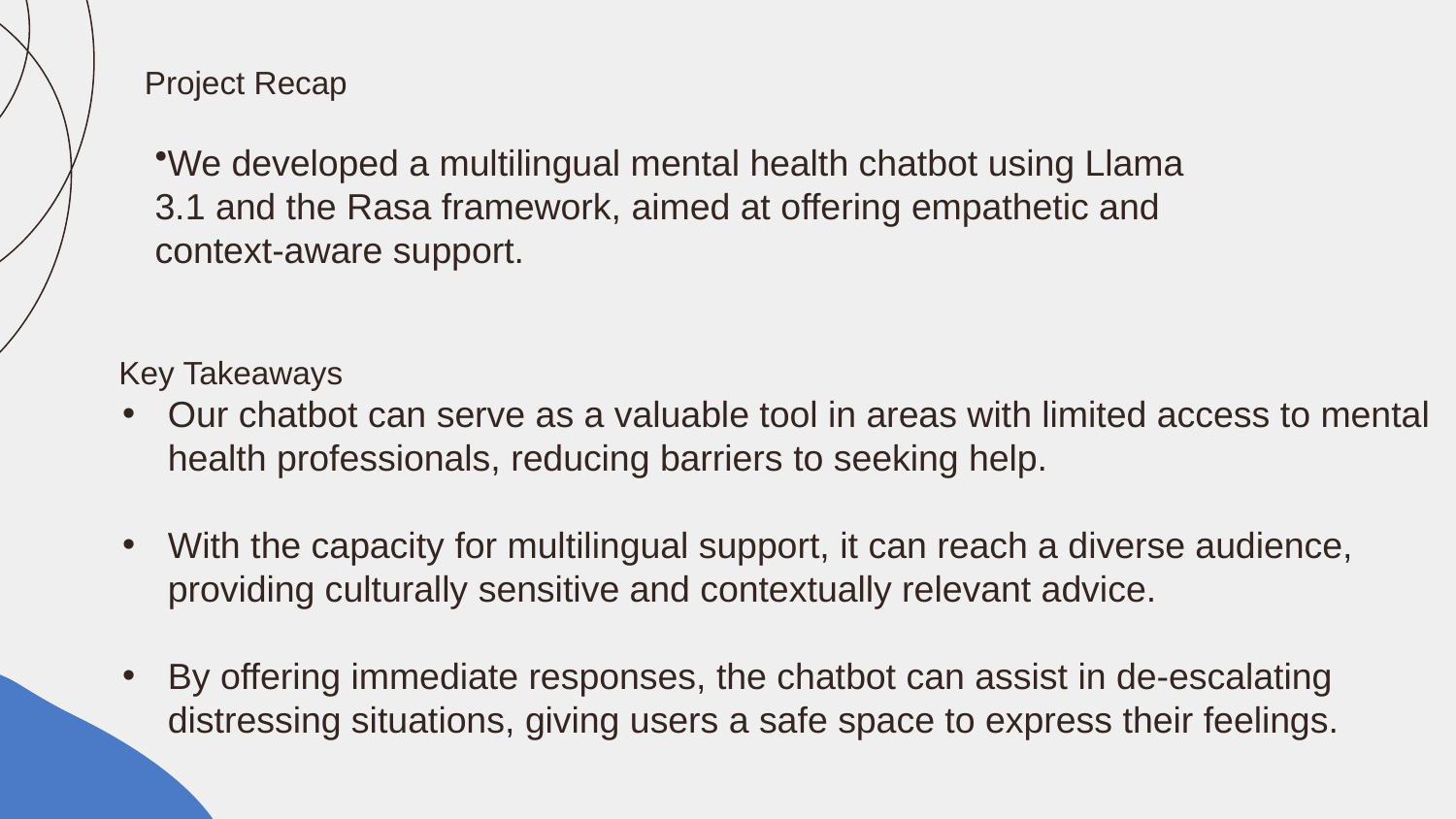

Project Recap
We developed a multilingual mental health chatbot using Llama 3.1 and the Rasa framework, aimed at offering empathetic and context-aware support.
Key Takeaways
Our chatbot can serve as a valuable tool in areas with limited access to mental health professionals, reducing barriers to seeking help.

With the capacity for multilingual support, it can reach a diverse audience, providing culturally sensitive and contextually relevant advice.

By offering immediate responses, the chatbot can assist in de-escalating distressing situations, giving users a safe space to express their feelings.